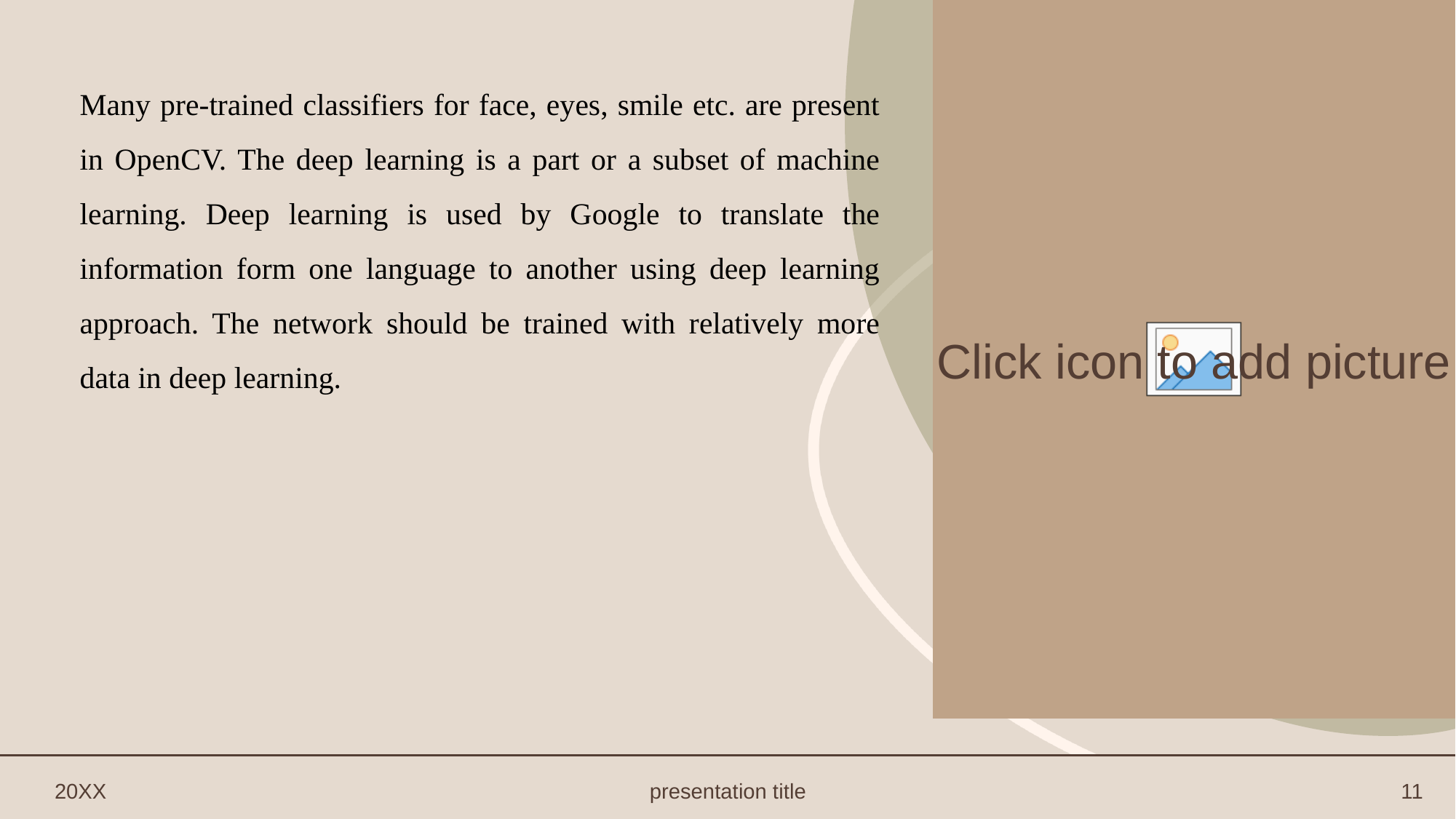

Many pre-trained classifiers for face, eyes, smile etc. are present in OpenCV. The deep learning is a part or a subset of machine learning. Deep learning is used by Google to translate the information form one language to another using deep learning approach. The network should be trained with relatively more data in deep learning.
20XX
presentation title
11